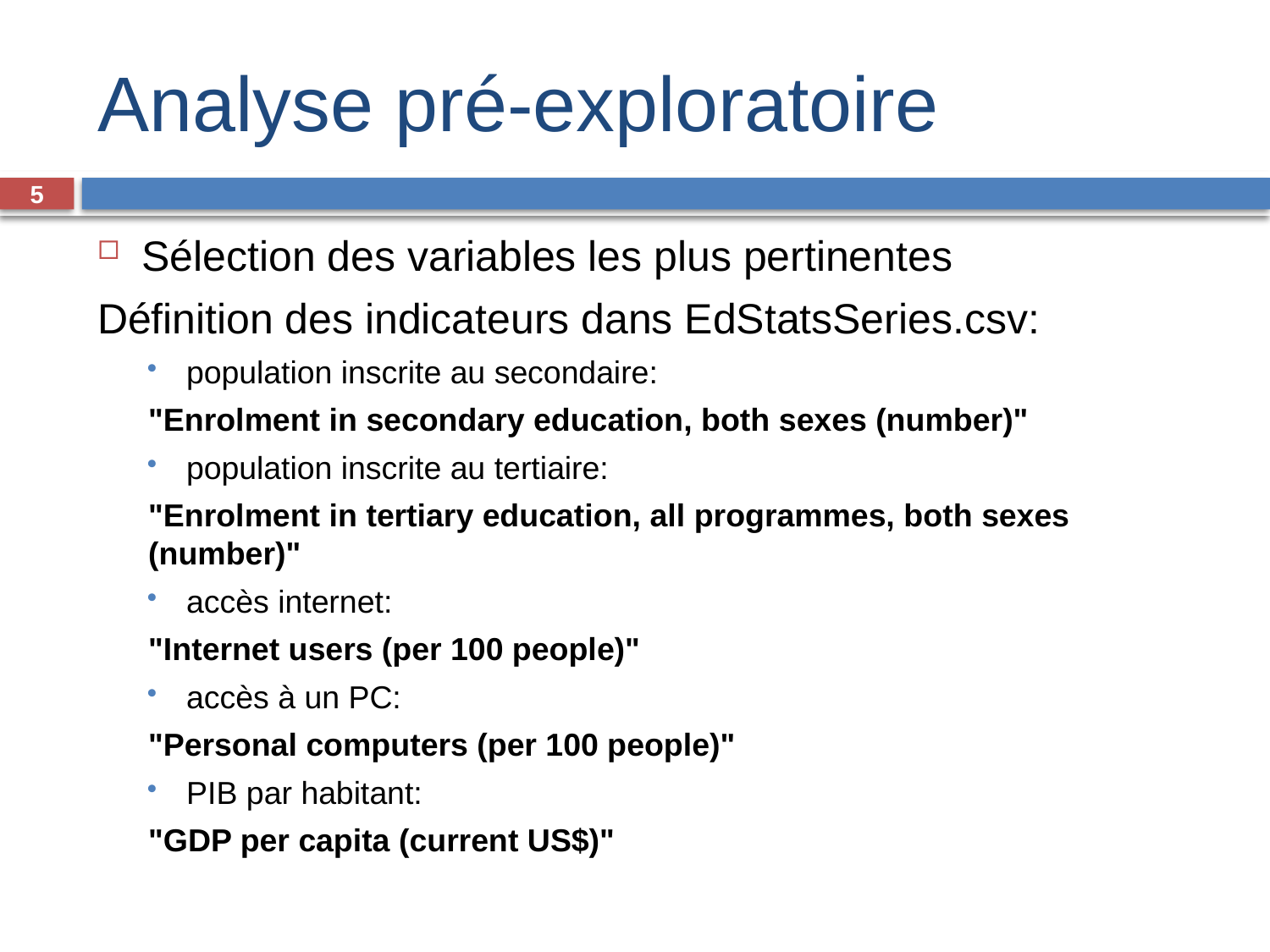

# Analyse pré-exploratoire
5
Sélection des variables les plus pertinentes
Définition des indicateurs dans EdStatsSeries.csv:
population inscrite au secondaire:
"Enrolment in secondary education, both sexes (number)"
population inscrite au tertiaire:
"Enrolment in tertiary education, all programmes, both sexes (number)"
accès internet:
"Internet users (per 100 people)"
accès à un PC:
"Personal computers (per 100 people)"
PIB par habitant:
"GDP per capita (current US$)"